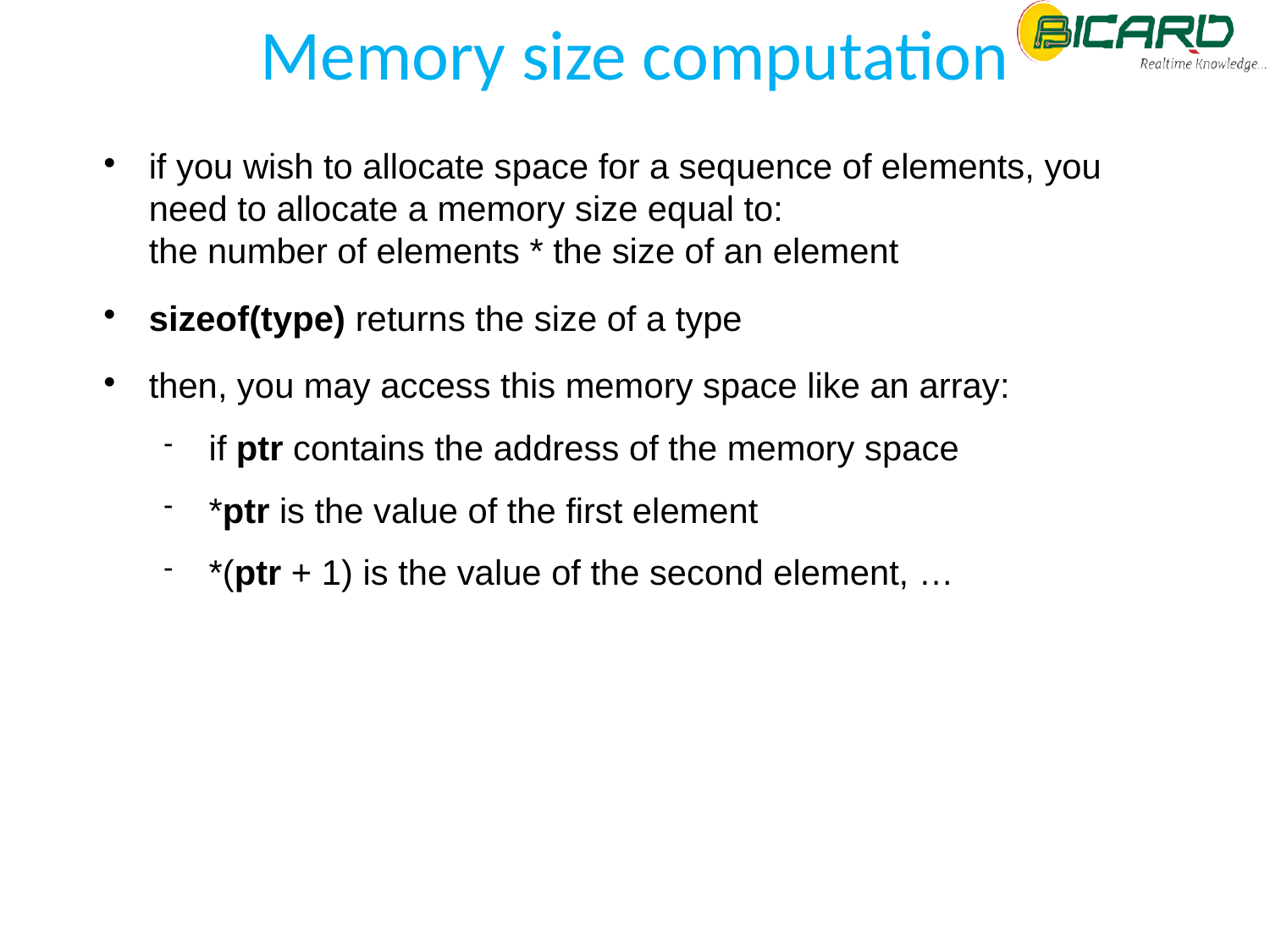

Memory size computation
if you wish to allocate space for a sequence of elements, you need to allocate a memory size equal to:
the number of elements * the size of an element
sizeof(type) returns the size of a type
then, you may access this memory space like an array:
if ptr contains the address of the memory space
*ptr is the value of the first element
*(ptr + 1) is the value of the second element, …